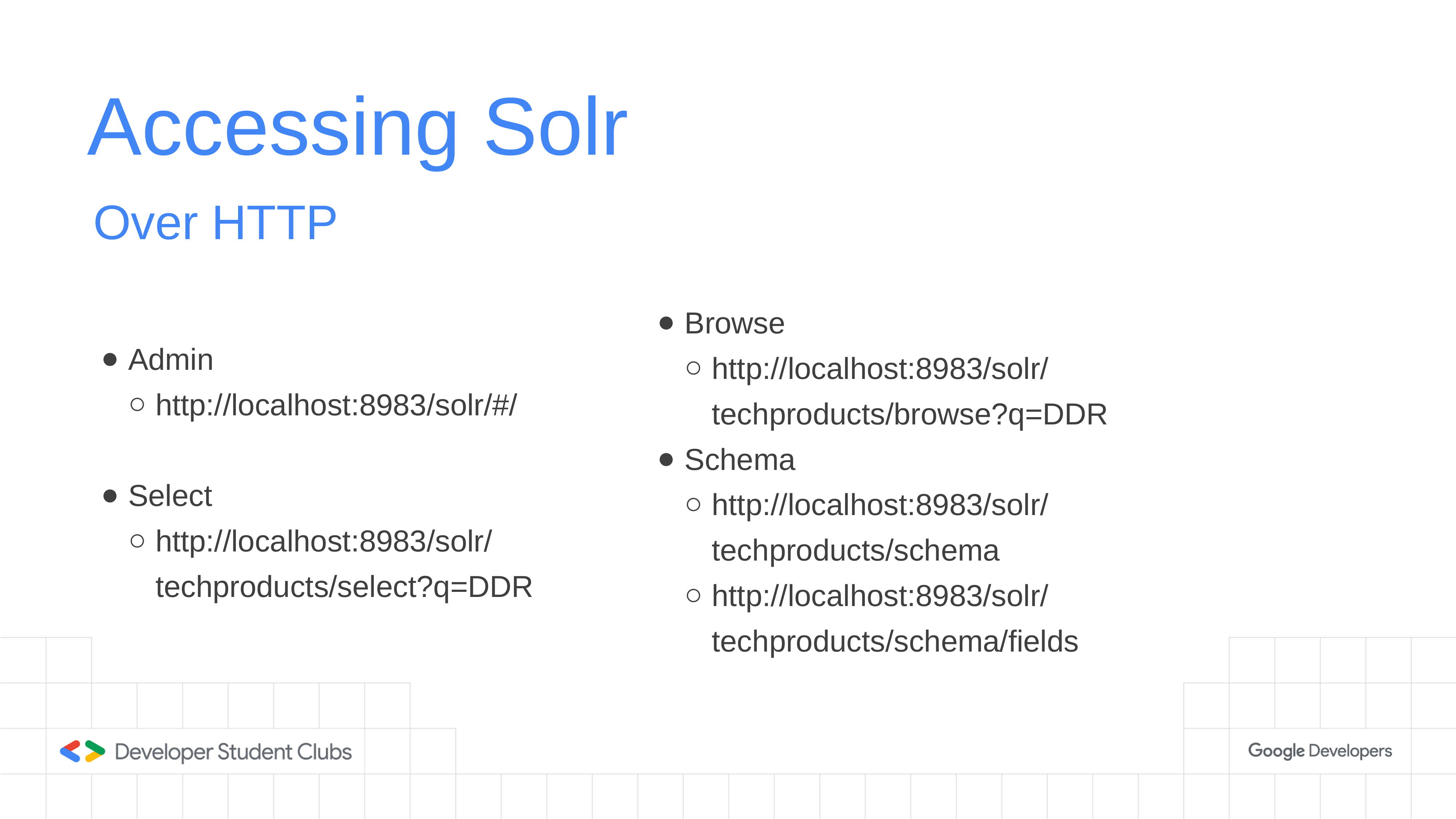

# Accessing Solr
Over HTTP

Admin
http://localhost:8983/solr/#/

Select
http://localhost:8983/solr/techproducts/select?q=DDR

Browse
http://localhost:8983/solr/techproducts/browse?q=DDR
Schema
http://localhost:8983/solr/techproducts/schema
http://localhost:8983/solr/techproducts/schema/fields